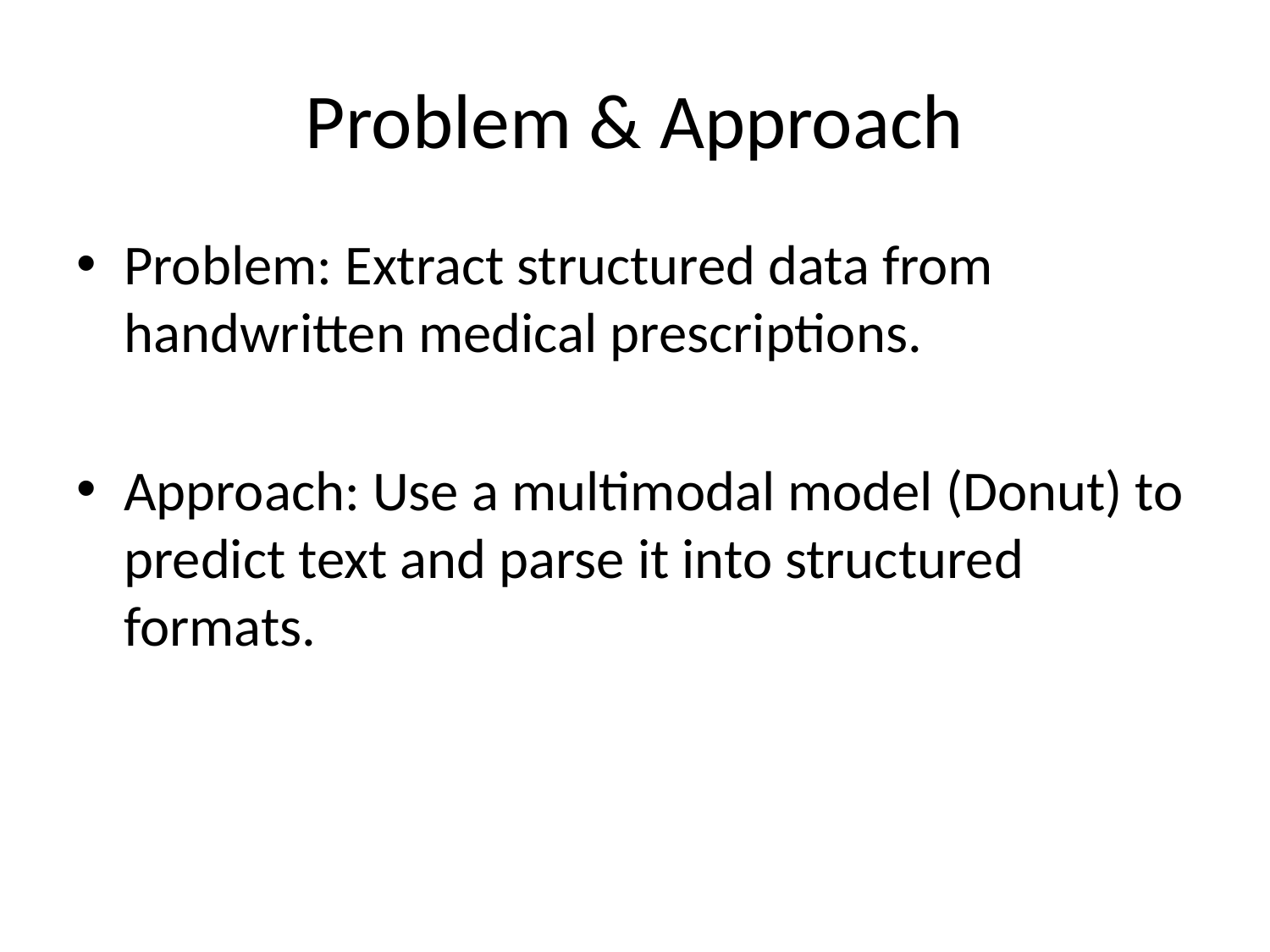

# Problem & Approach
Problem: Extract structured data from handwritten medical prescriptions.

Approach: Use a multimodal model (Donut) to predict text and parse it into structured formats.